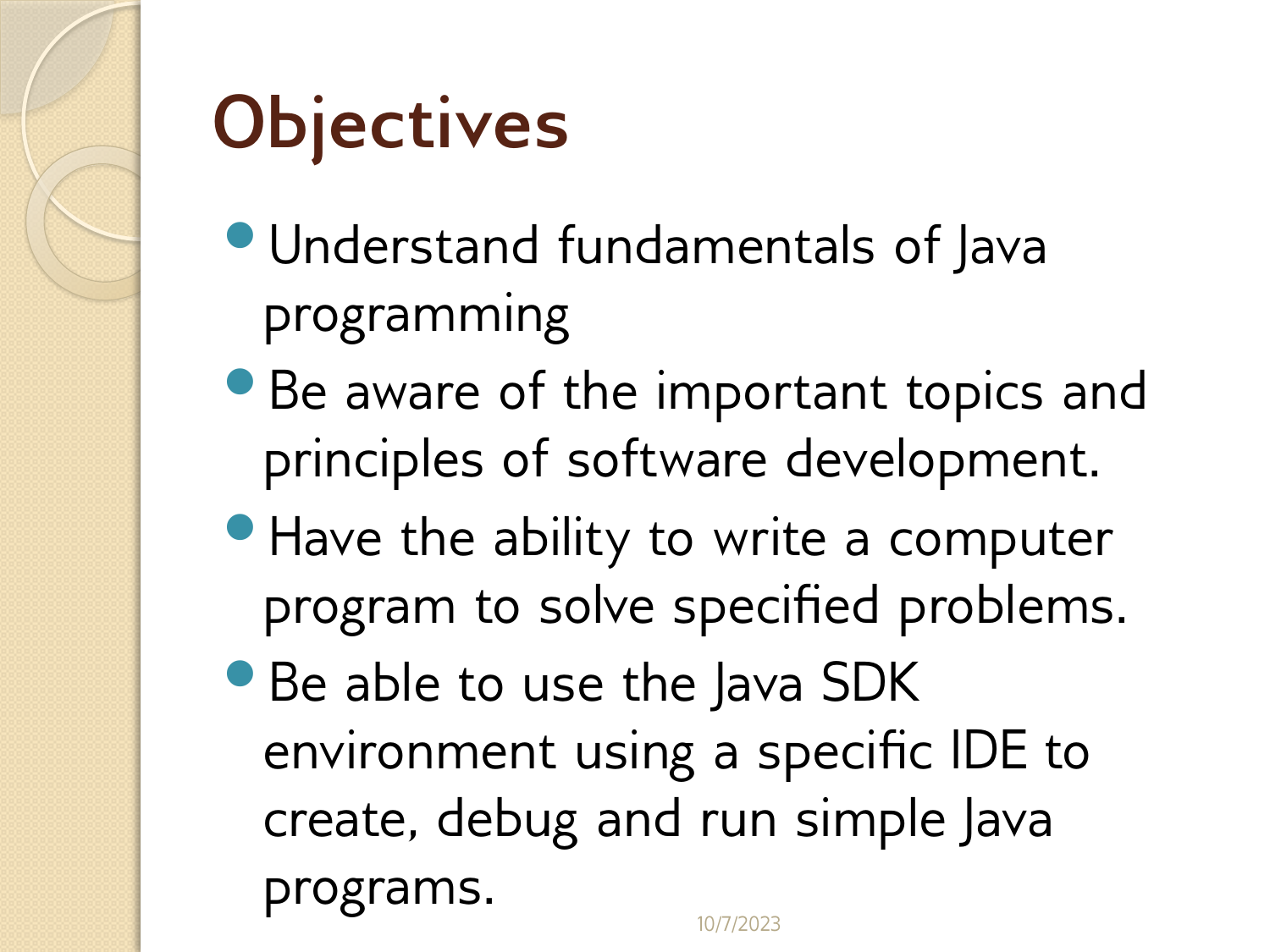

# Objectives
Understand fundamentals of Java programming
Be aware of the important topics and principles of software development.
Have the ability to write a computer program to solve specified problems.
Be able to use the Java SDK environment using a specific IDE to create, debug and run simple Java programs.

10/7/2023